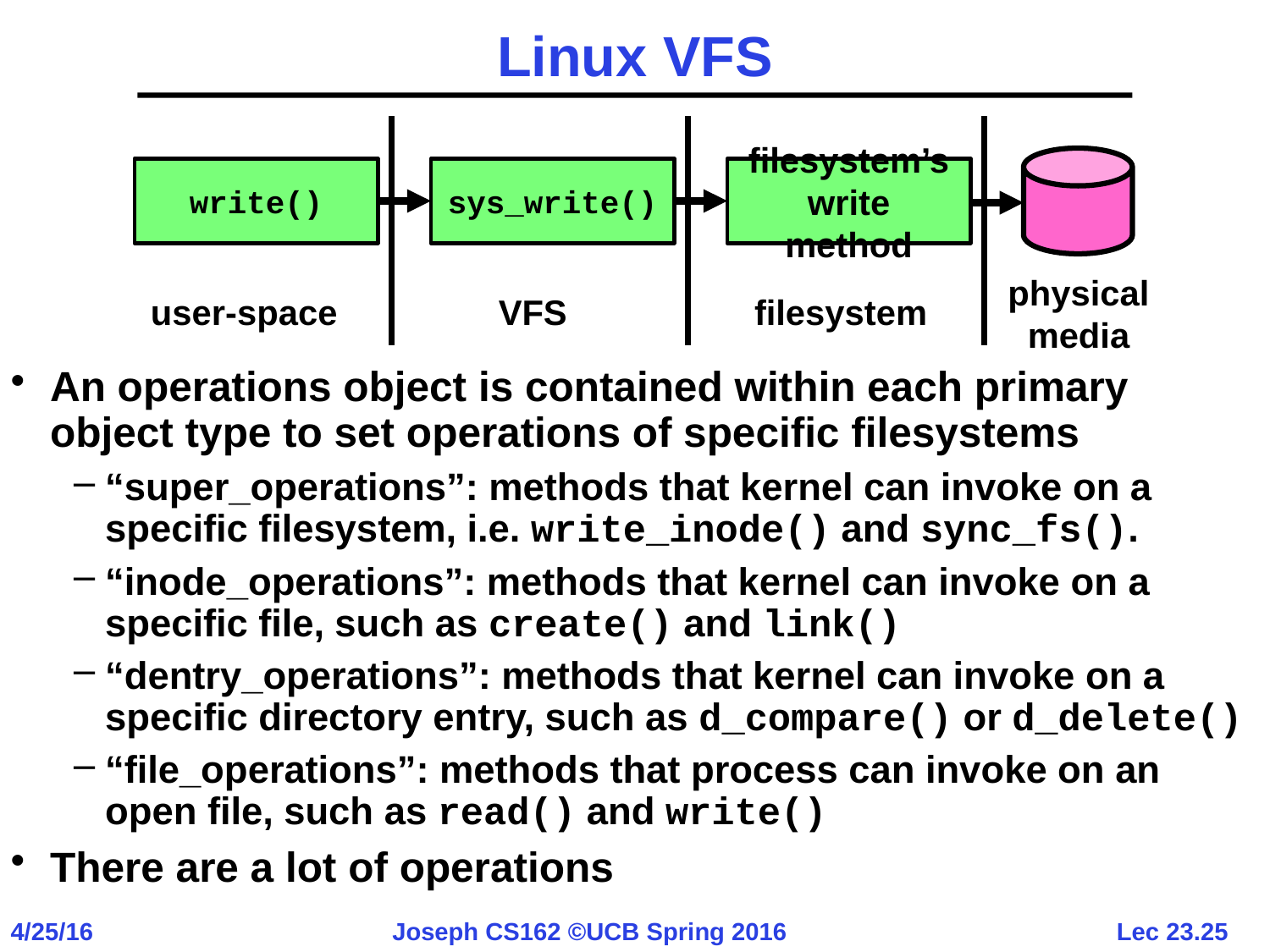

# Linux VFS

write()
sys_write()
filesystem’s
write method
physical
media
user-space
VFS
filesystem
An operations object is contained within each primary object type to set operations of specific filesystems
“super_operations”: methods that kernel can invoke on a specific filesystem, i.e. write_inode() and sync_fs().
“inode_operations”: methods that kernel can invoke on a specific file, such as create() and link()
“dentry_operations”: methods that kernel can invoke on a specific directory entry, such as d_compare() or d_delete()
“file_operations”: methods that process can invoke on an open file, such as read() and write()
There are a lot of operations